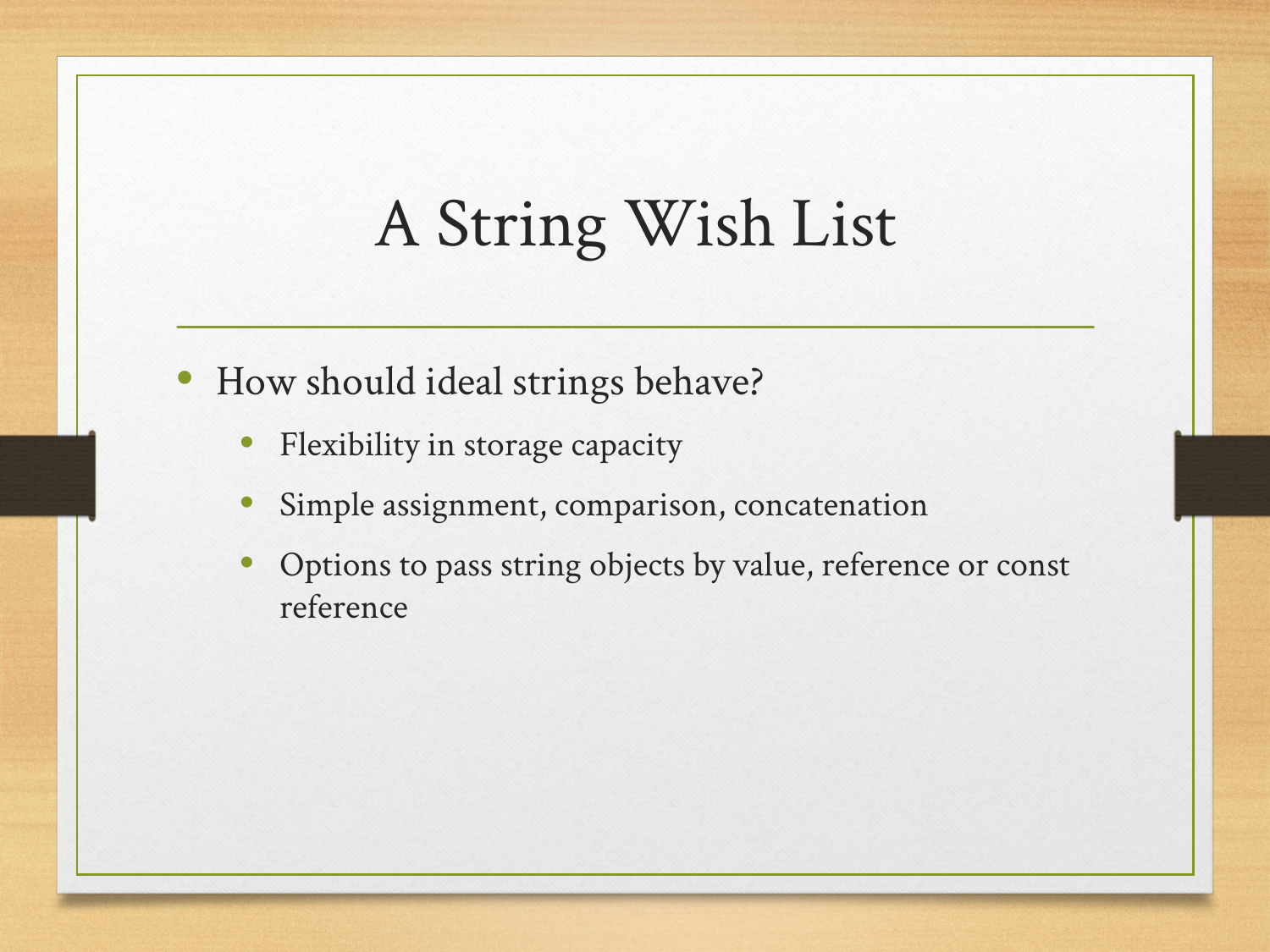

# A String Wish List
How should ideal strings behave?
Flexibility in storage capacity
Simple assignment, comparison, concatenation
Options to pass string objects by value, reference or const reference